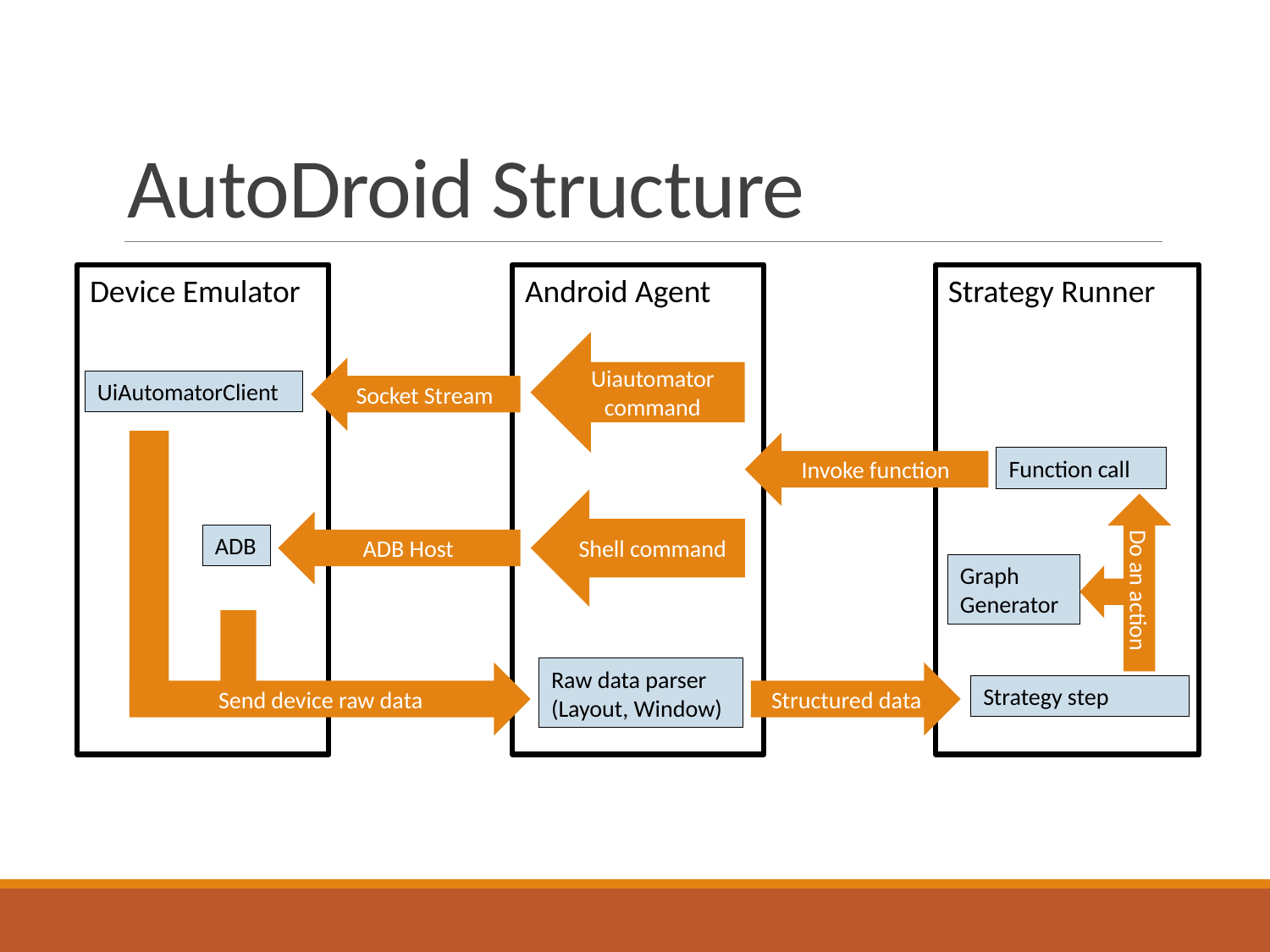

# AutoDroid Structure
Strategy Runner
Device Emulator
Android Agent
Uiautomator command
Socket Stream
UiAutomatorClient

Invoke function
Function call
Shell command
Do an action
ADB Host
ADB
Graph
Generator

Raw data parser
(Layout, Window)
Send device raw data
Structured data
Strategy step